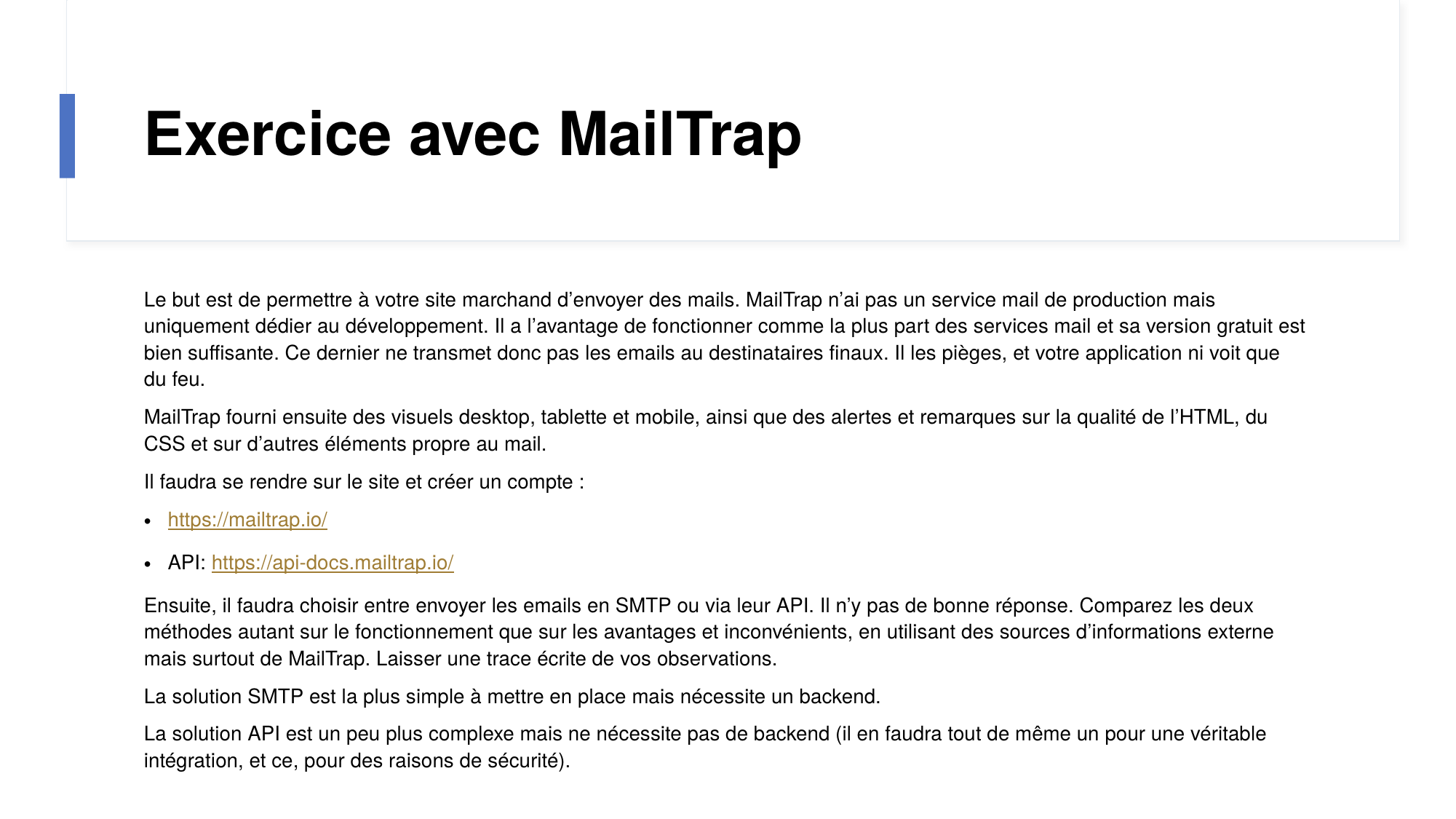

# Exercice avec MailTrap
Le but est de permettre à votre site marchand d’envoyer des mails. MailTrap n’ai pas un service mail de production mais uniquement dédier au développement. Il a l’avantage de fonctionner comme la plus part des services mail et sa version gratuit est bien suffisante. Ce dernier ne transmet donc pas les emails au destinataires finaux. Il les pièges, et votre application ni voit que du feu.
MailTrap fourni ensuite des visuels desktop, tablette et mobile, ainsi que des alertes et remarques sur la qualité de l’HTML, du CSS et sur d’autres éléments propre au mail.
Il faudra se rendre sur le site et créer un compte :
https://mailtrap.io/
API: https://api-docs.mailtrap.io/
Ensuite, il faudra choisir entre envoyer les emails en SMTP ou via leur API. Il n’y pas de bonne réponse. Comparez les deux méthodes autant sur le fonctionnement que sur les avantages et inconvénients, en utilisant des sources d’informations externe mais surtout de MailTrap. Laisser une trace écrite de vos observations.
La solution SMTP est la plus simple à mettre en place mais nécessite un backend.
La solution API est un peu plus complexe mais ne nécessite pas de backend (il en faudra tout de même un pour une véritable intégration, et ce, pour des raisons de sécurité).